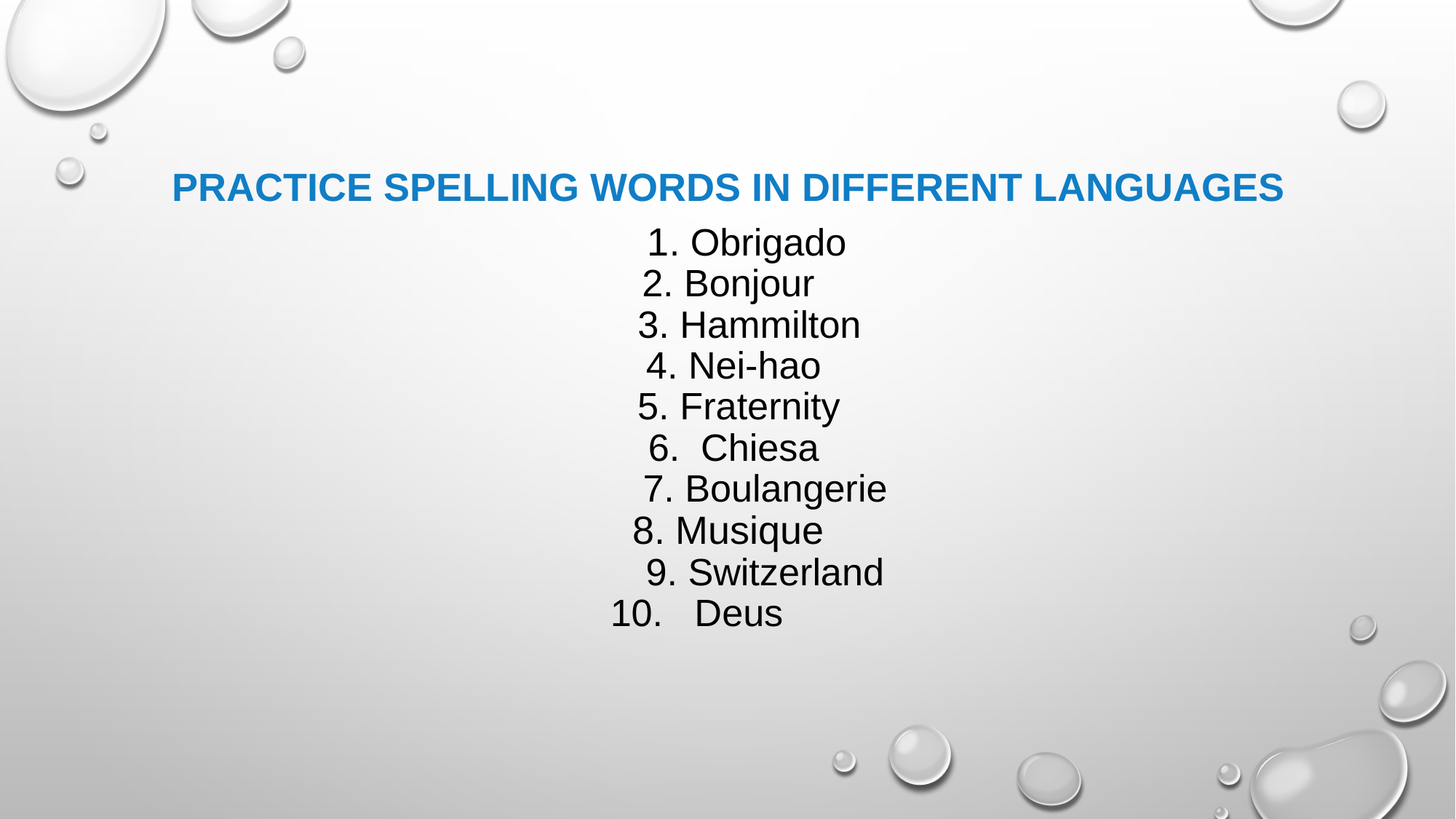

# PRACTICE SPELLING words IN DIFFERENT LANGUAGES 1. Obrigado 2. Bonjour 3. Hammilton 4. Nei-hao 5. Fraternity 6.  Chiesa 7. Boulangerie 8. Musique 9. Switzerland 10.   Deus